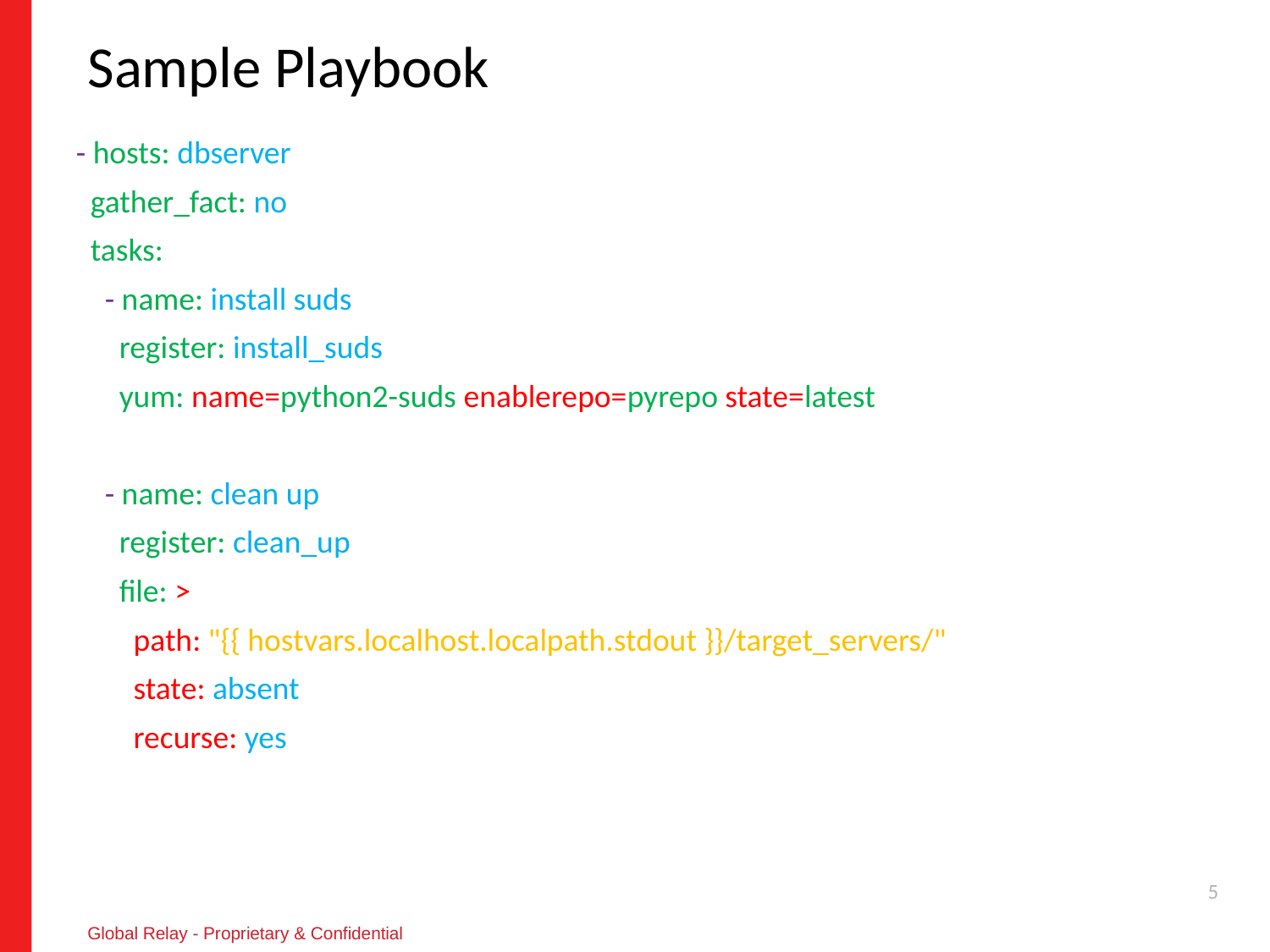

# Sample Playbook
- hosts: dbserver
  gather_fact: no
  tasks:
    - name: install suds
      register: install_suds
      yum: name=python2-suds enablerepo=pyrepo state=latest

    - name: clean up
      register: clean_up
      file: >
        path: "{{ hostvars.localhost.localpath.stdout }}/target_servers/"
        state: absent
        recurse: yes
5